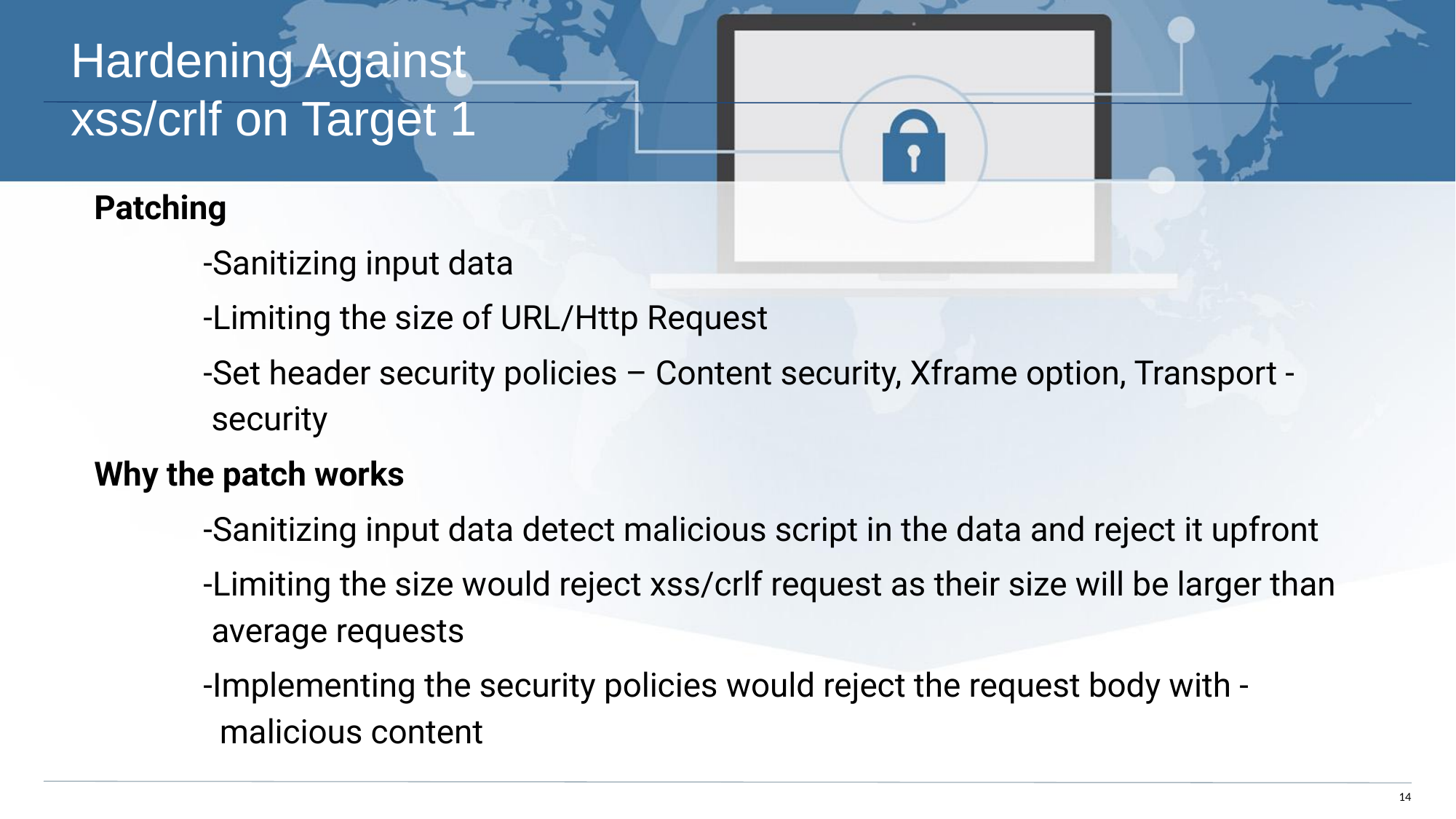

# Hardening Against xss/crlf on Target 1
Patching
	-Sanitizing input data
	-Limiting the size of URL/Http Request
	-Set header security policies – Content security, Xframe option, Transport -   	 security
Why the patch works
	-Sanitizing input data detect malicious script in the data and reject it upfront
	-Limiting the size would reject xss/crlf request as their size will be larger than 	 average requests
	-Implementing the security policies would reject the request body with - 	 	  malicious content

14